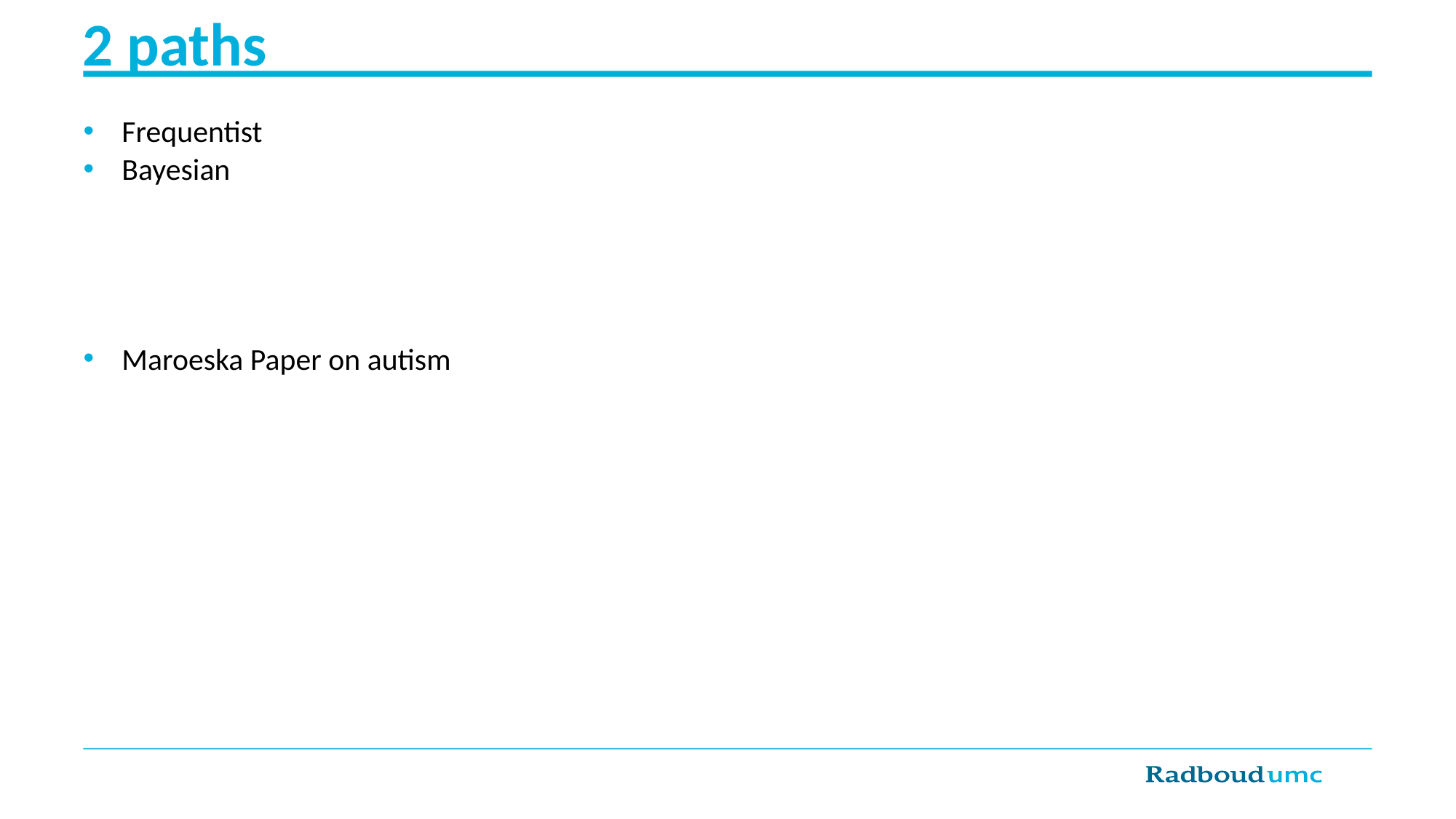

# 2 paths
Frequentist
Bayesian

Maroeska Paper on autism